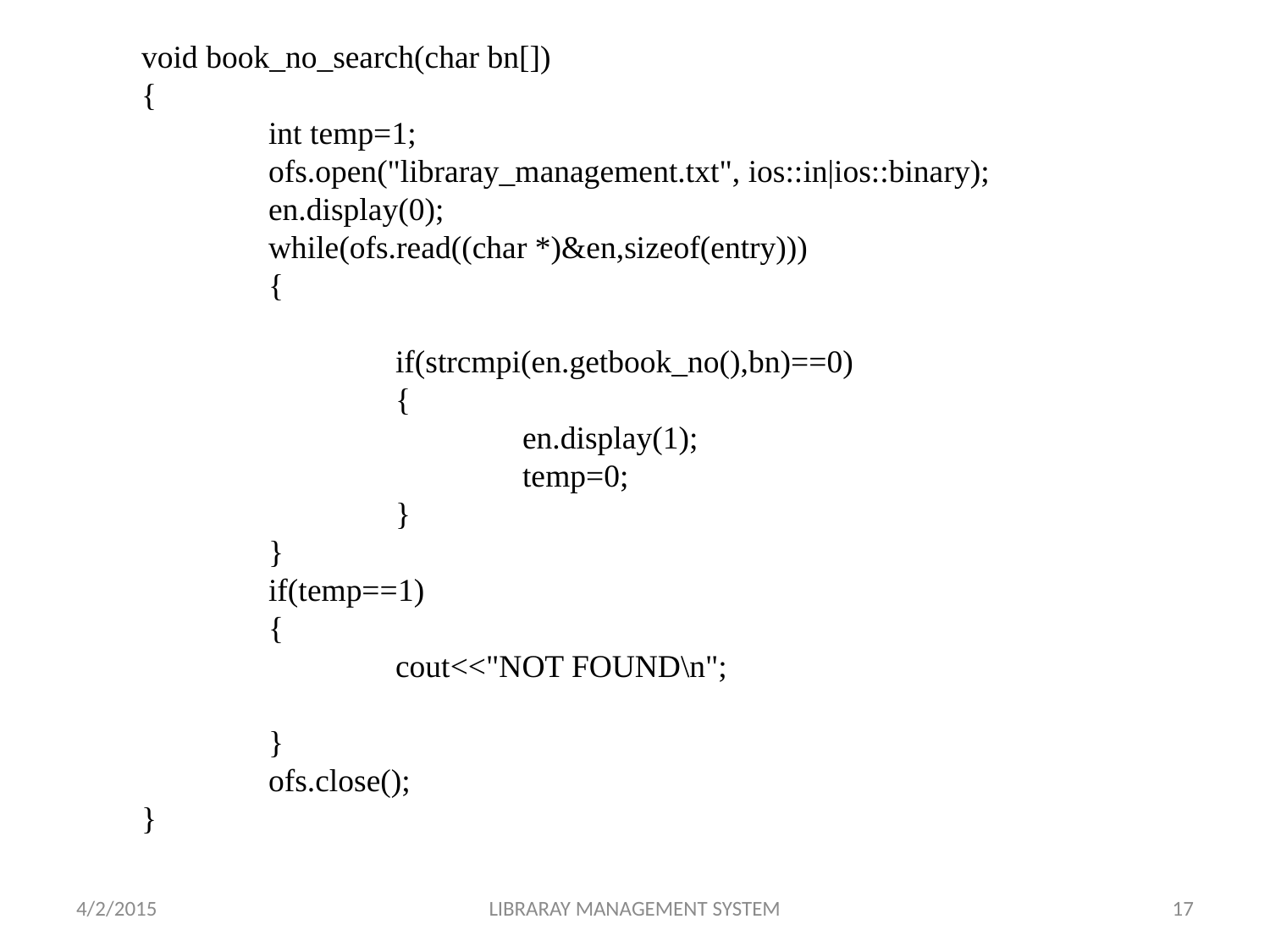

void book_no_search(char bn[])
{
	int temp=1;
	ofs.open("libraray_management.txt", ios::in|ios::binary);
	en.display(0);
	while(ofs.read((char *)&en,sizeof(entry)))
	{

		if(strcmpi(en.getbook_no(),bn)==0)
		{
			en.display(1);
			temp=0;
		}
	}
	if(temp==1)
	{
		cout<<"NOT FOUND\n";

	}
	ofs.close();
}
4/2/2015
LIBRARAY MANAGEMENT SYSTEM
17